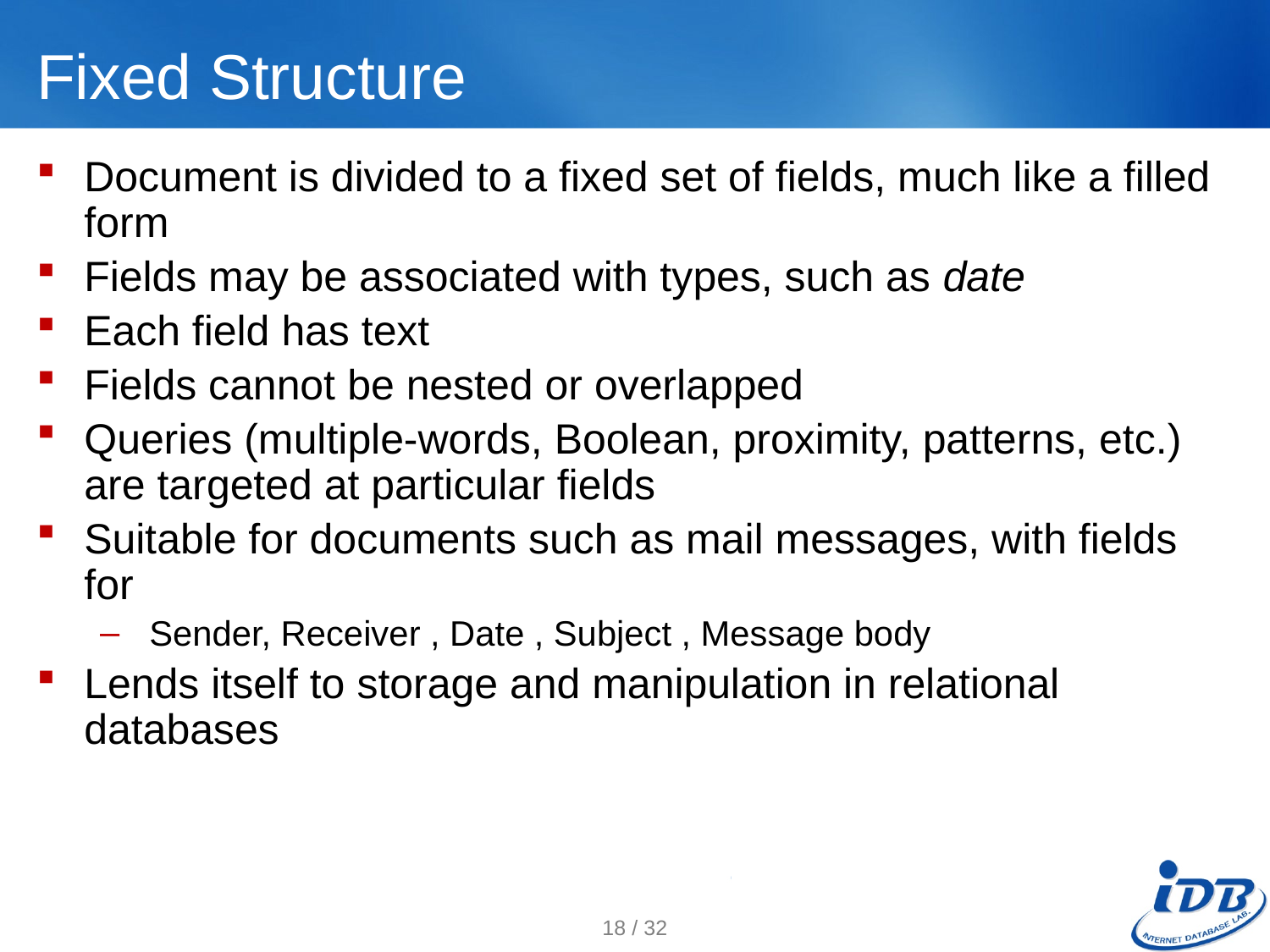

# Fixed Structure
Document is divided to a fixed set of fields, much like a filled form
Fields may be associated with types, such as date
Each field has text
Fields cannot be nested or overlapped
Queries (multiple-words, Boolean, proximity, patterns, etc.) are targeted at particular fields
Suitable for documents such as mail messages, with fields for
 Sender, Receiver , Date , Subject , Message body
Lends itself to storage and manipulation in relational databases
18